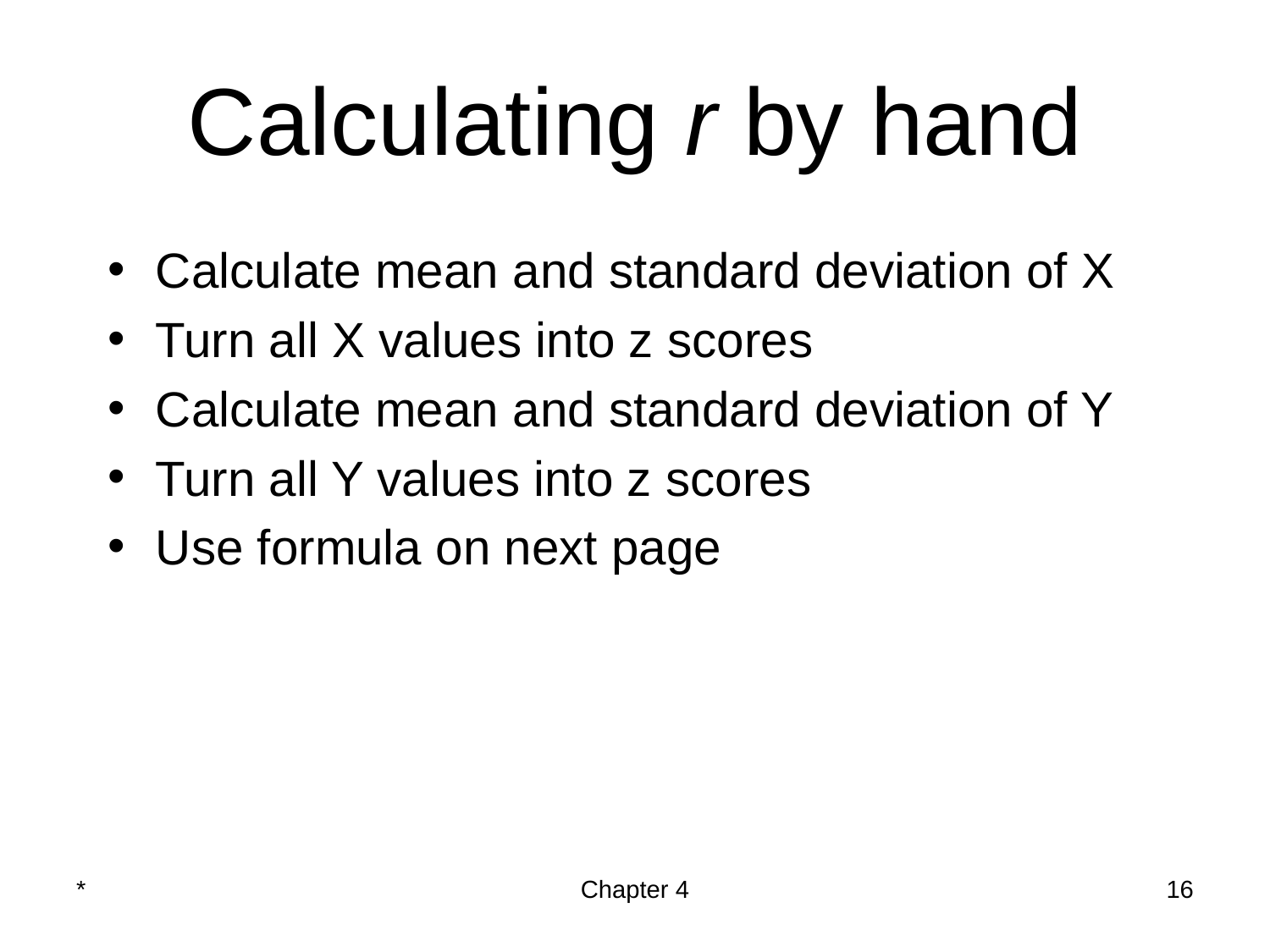

# Calculating r by hand
Calculate mean and standard deviation of X
Turn all X values into z scores
Calculate mean and standard deviation of Y
Turn all Y values into z scores
Use formula on next page
*
Chapter 4
16